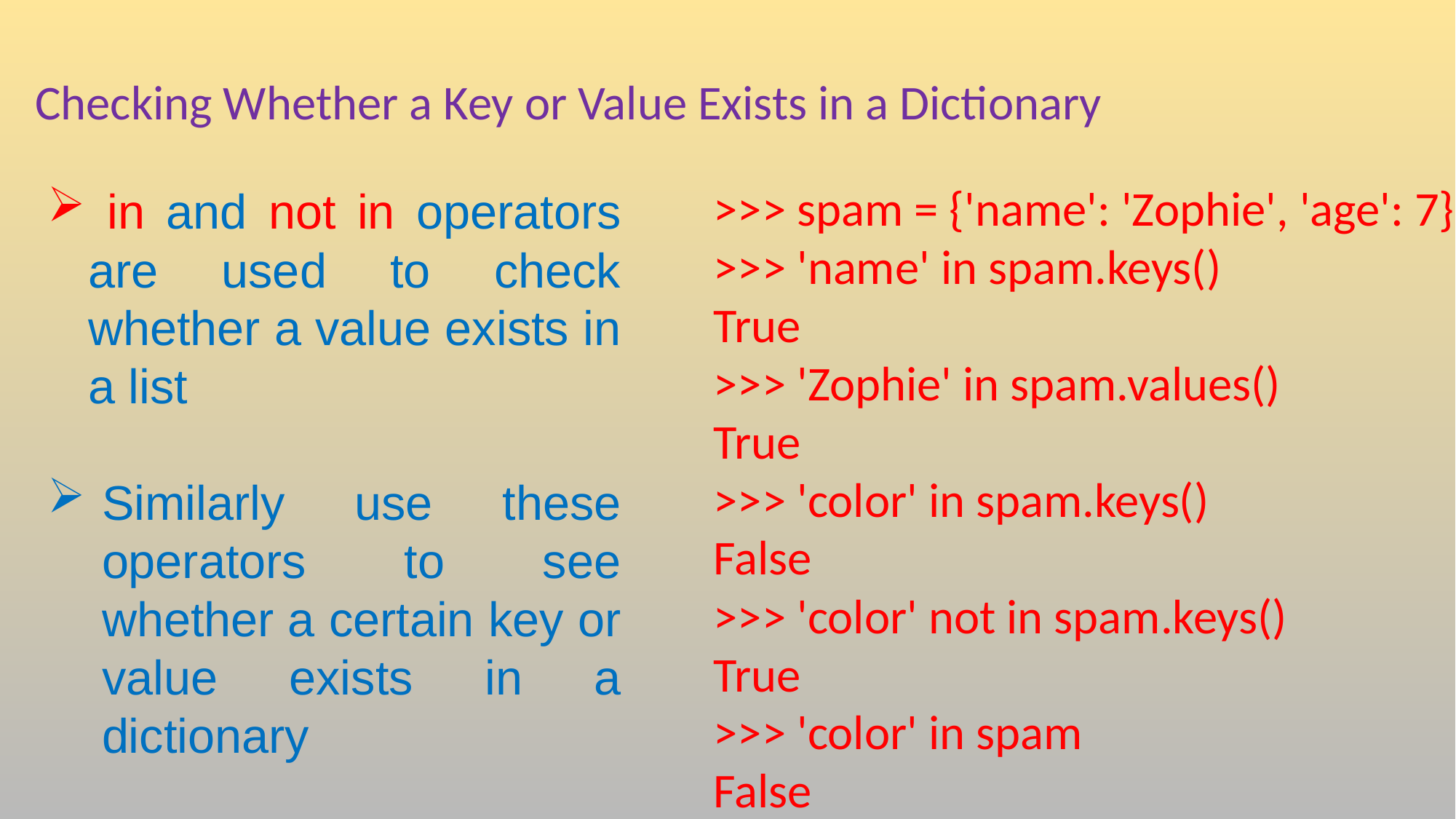

# Checking Whether a Key or Value Exists in a Dictionary
>>> spam = {'name': 'Zophie', 'age': 7}
>>> 'name' in spam.keys()
True
>>> 'Zophie' in spam.values()
True
>>> 'color' in spam.keys()
False
>>> 'color' not in spam.keys()
True
>>> 'color' in spam
False
 in and not in operators are used to check whether a value exists in a list

Similarly use these operators to see whether a certain key or value exists in a dictionary